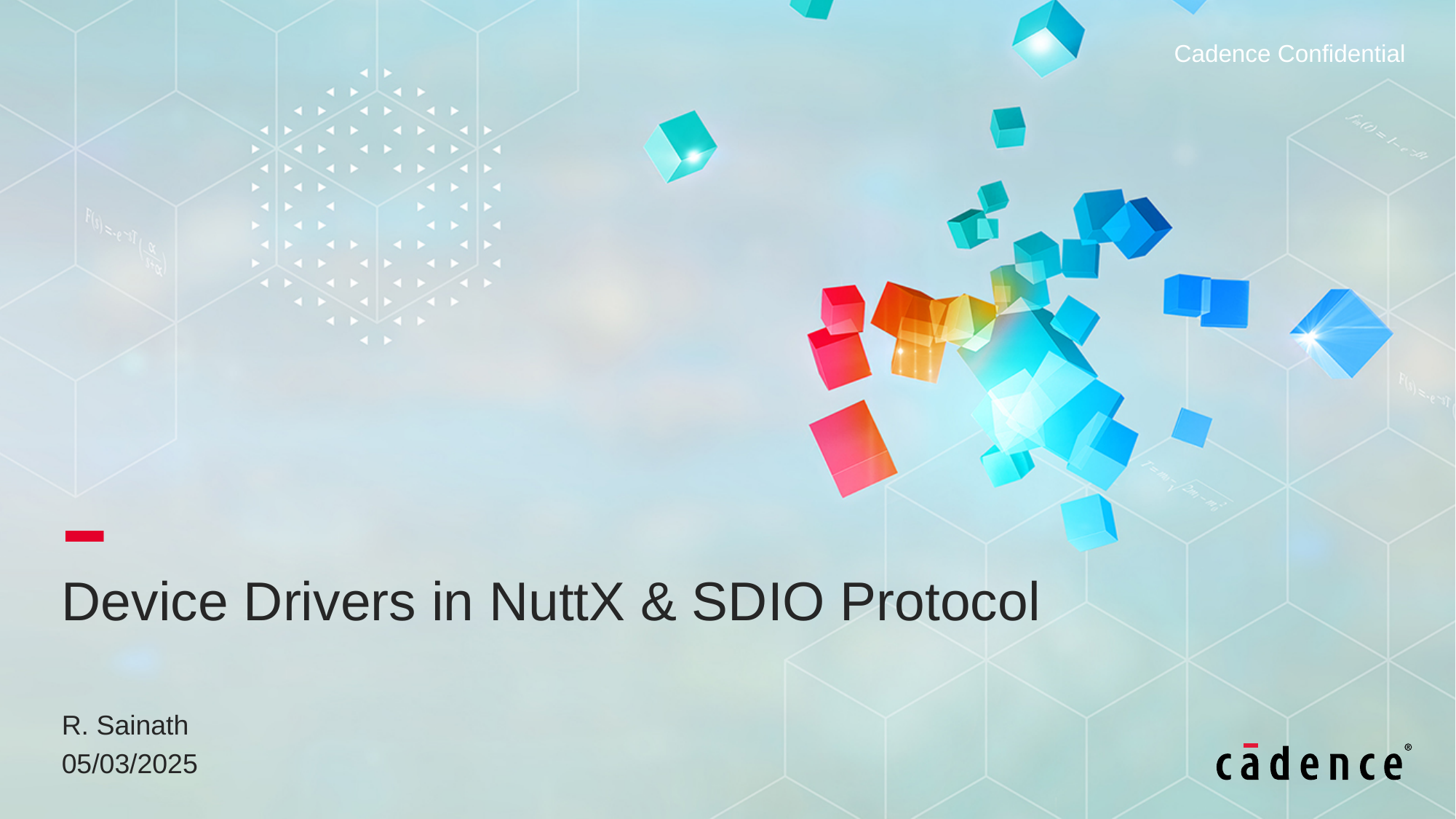

# Device Drivers in NuttX & SDIO Protocol
R. Sainath
05/03/2025